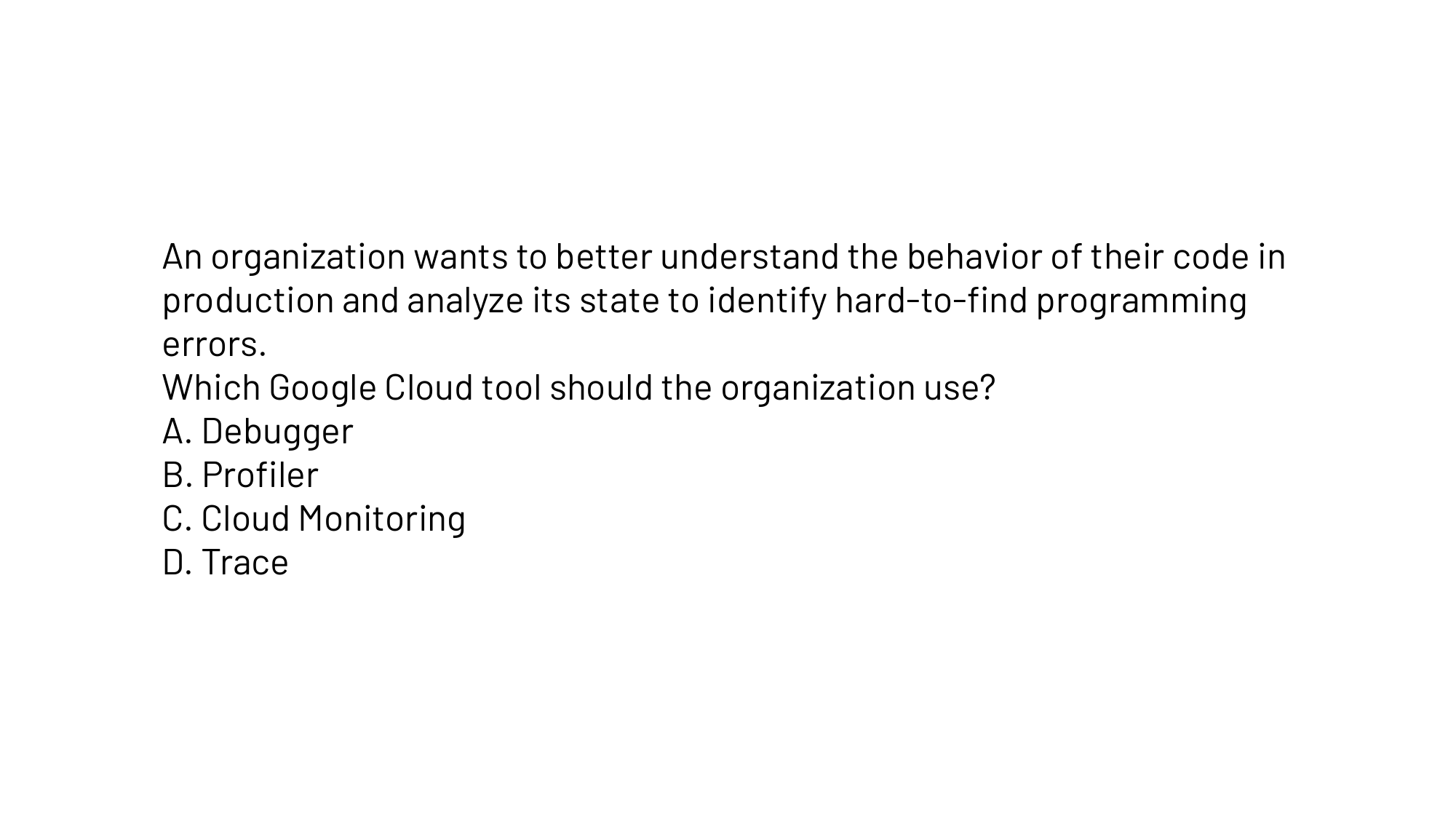

An organization wants to better understand the behavior of their code in production and analyze its state to identify hard-to-find programming
errors.
Which Google Cloud tool should the organization use?
A. Debugger
B. Profiler
C. Cloud Monitoring
D. Trace